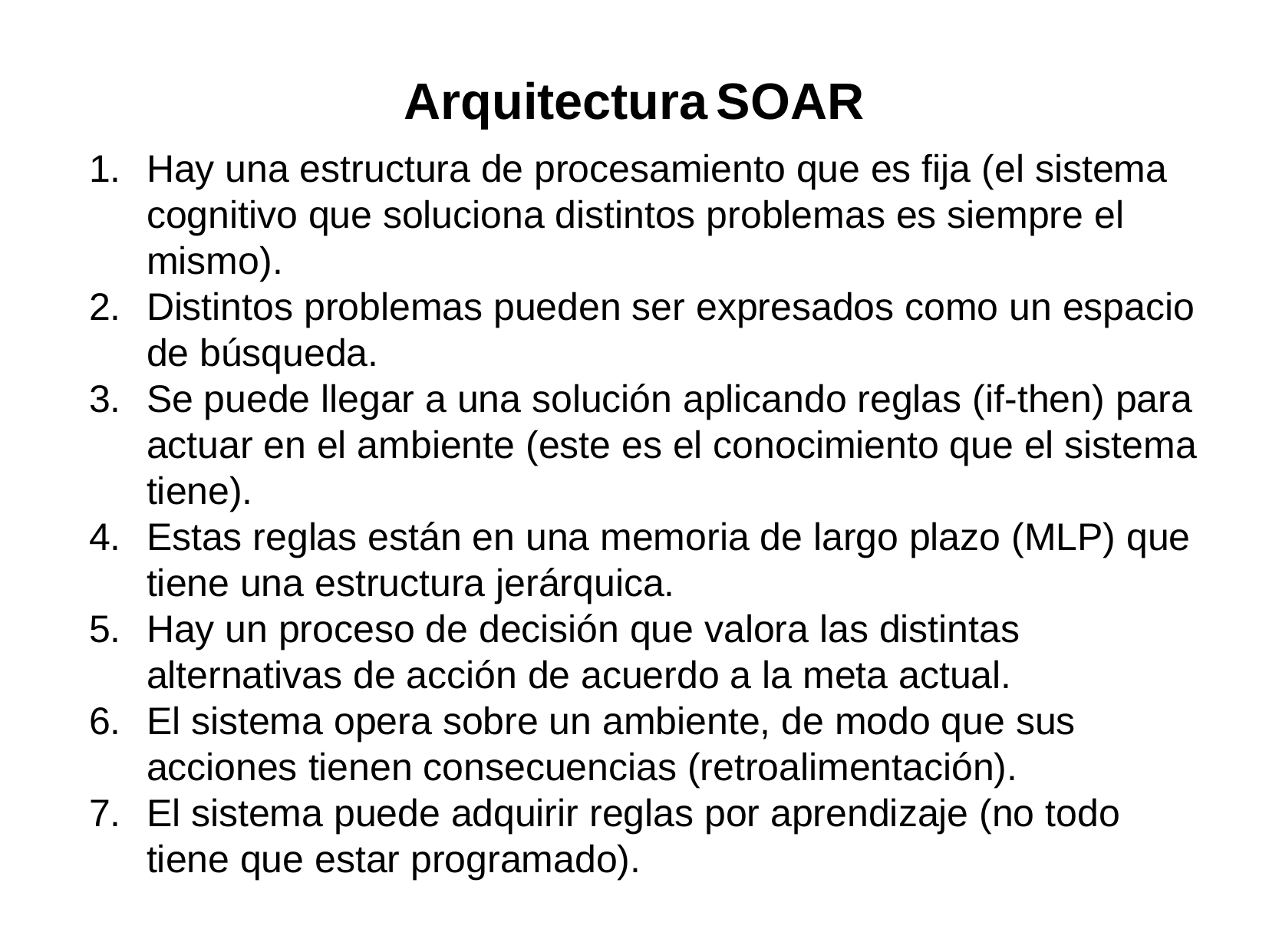

# Arquitectura SOAR

Hay una estructura de procesamiento que es fija (el sistema cognitivo que soluciona distintos problemas es siempre el mismo).
Distintos problemas pueden ser expresados como un espacio de búsqueda.
Se puede llegar a una solución aplicando reglas (if-then) para actuar en el ambiente (este es el conocimiento que el sistema tiene).
Estas reglas están en una memoria de largo plazo (MLP) que tiene una estructura jerárquica.
Hay un proceso de decisión que valora las distintas alternativas de acción de acuerdo a la meta actual.
El sistema opera sobre un ambiente, de modo que sus acciones tienen consecuencias (retroalimentación).
El sistema puede adquirir reglas por aprendizaje (no todo tiene que estar programado).